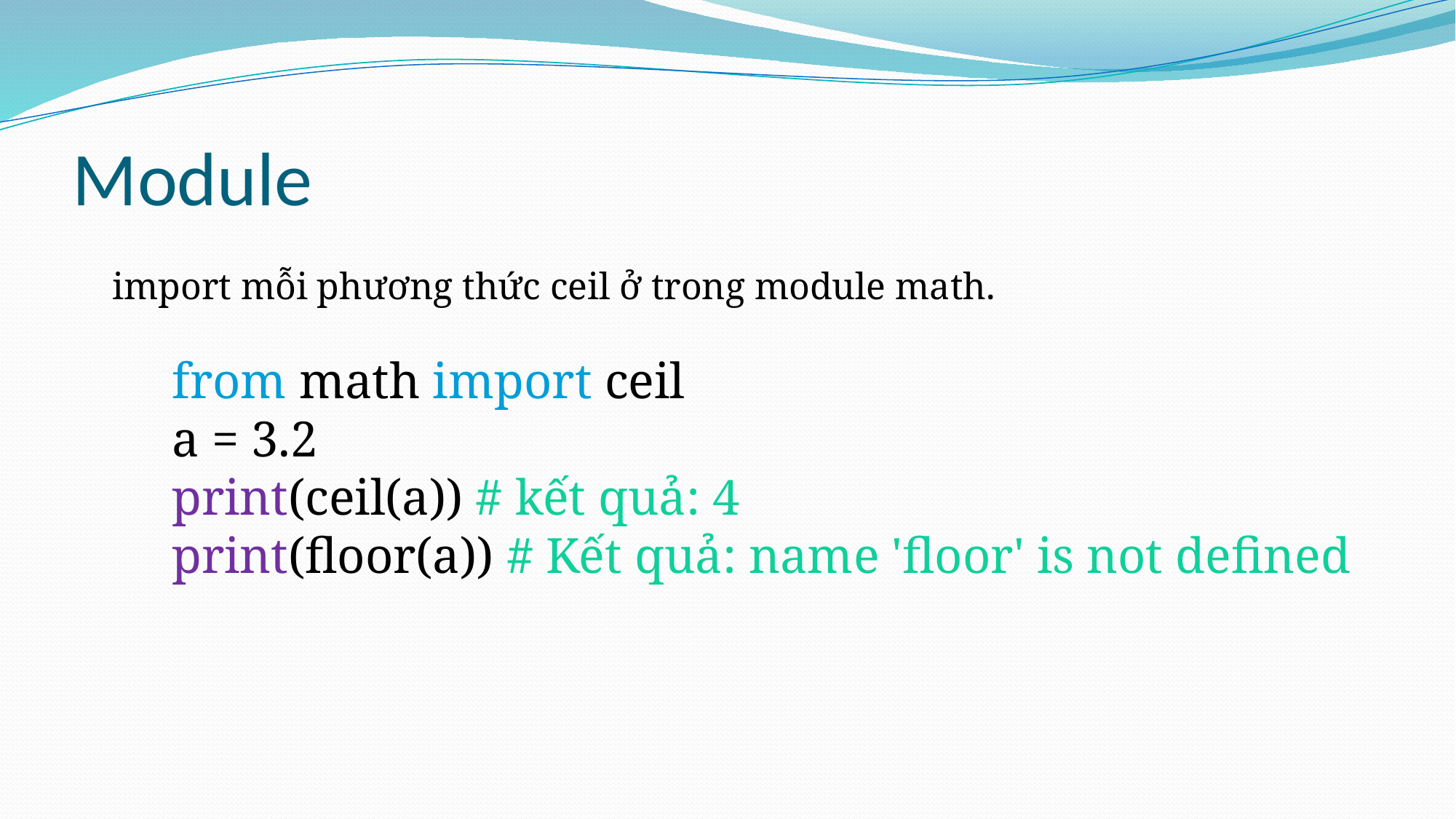

# Module
import mỗi phương thức ceil ở trong module math.
from math import ceil
a = 3.2
print(ceil(a)) # kết quả: 4
print(floor(a)) # Kết quả: name 'floor' is not defined